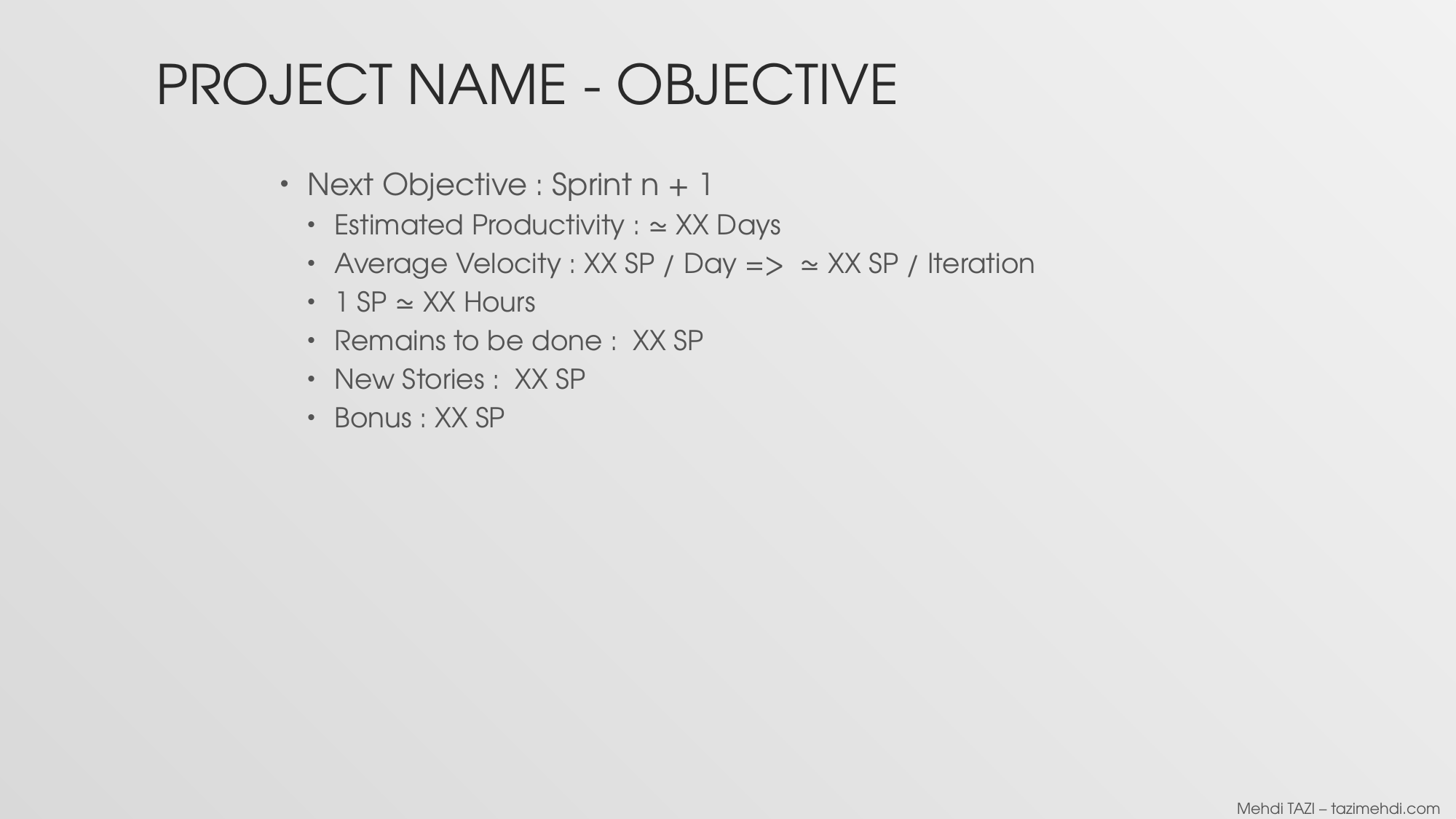

# Project name - Objective
Next Objective : Sprint n + 1
Estimated Productivity : ≃ XX Days
Average Velocity : XX SP / Day =>  ≃ XX SP / Iteration
1 SP ≃ XX Hours
Remains to be done :  XX SP
New Stories :  XX SP
Bonus : XX SP

Mehdi TAZI – tazimehdi.com